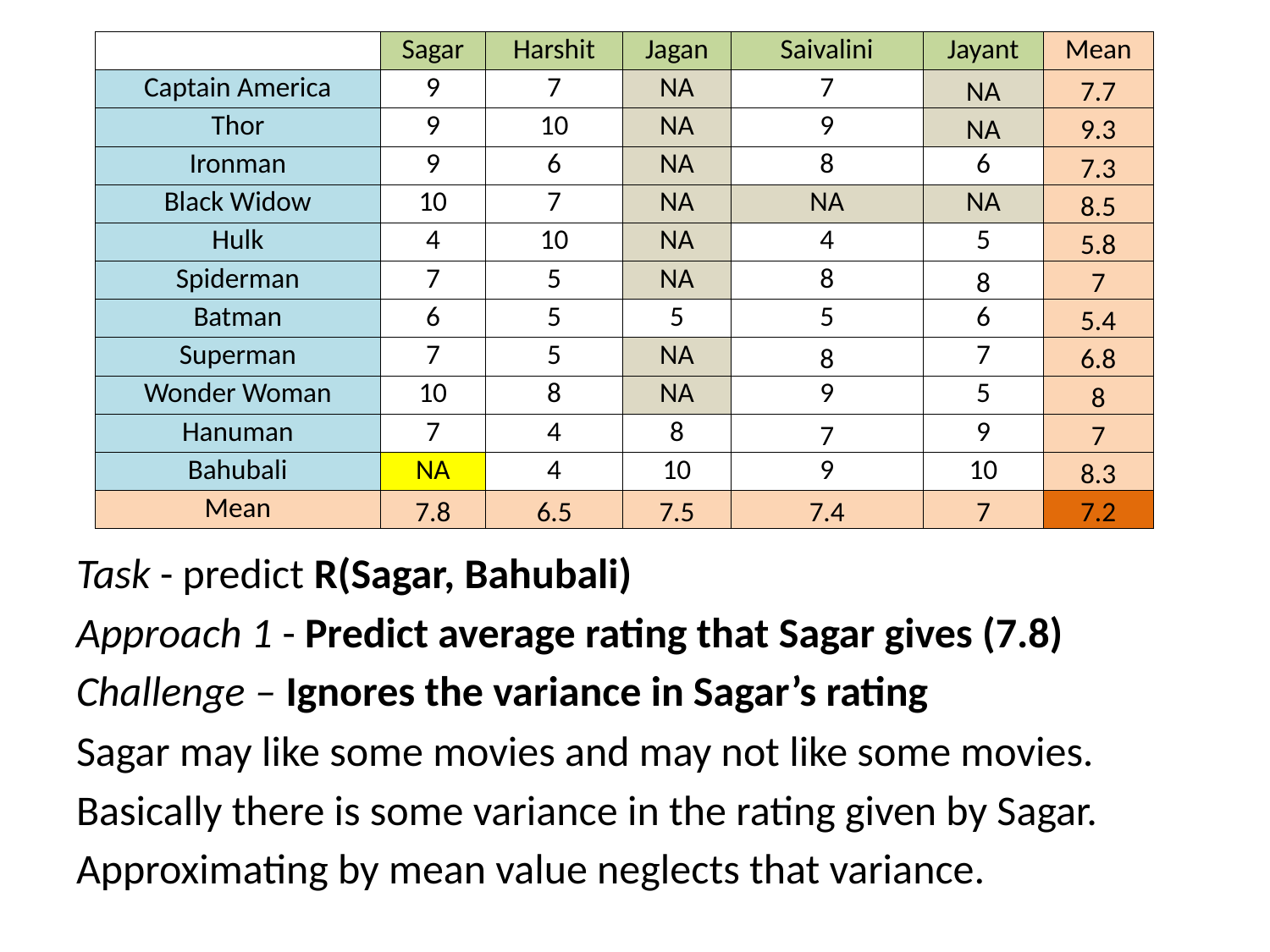

|  | Sagar | Harshit | Jagan | Saivalini | Jayant | Mean |
| --- | --- | --- | --- | --- | --- | --- |
| Captain America | 9 | 7 | NA | 7 | NA | 7.7 |
| Thor | 9 | 10 | NA | 9 | NA | 9.3 |
| Ironman | 9 | 6 | NA | 8 | 6 | 7.3 |
| Black Widow | 10 | 7 | NA | NA | NA | 8.5 |
| Hulk | 4 | 10 | NA | 4 | 5 | 5.8 |
| Spiderman | 7 | 5 | NA | 8 | 8 | 7 |
| Batman | 6 | 5 | 5 | 5 | 6 | 5.4 |
| Superman | 7 | 5 | NA | 8 | 7 | 6.8 |
| Wonder Woman | 10 | 8 | NA | 9 | 5 | 8 |
| Hanuman | 7 | 4 | 8 | 7 | 9 | 7 |
| Bahubali | NA | 4 | 10 | 9 | 10 | 8.3 |
| Mean | 7.8 | 6.5 | 7.5 | 7.4 | 7 | 7.2 |
Task - predict R(Sagar, Bahubali)
Approach 1 - Predict average rating that Sagar gives (7.8)
Challenge – Ignores the variance in Sagar’s rating
Sagar may like some movies and may not like some movies.
Basically there is some variance in the rating given by Sagar.
Approximating by mean value neglects that variance.